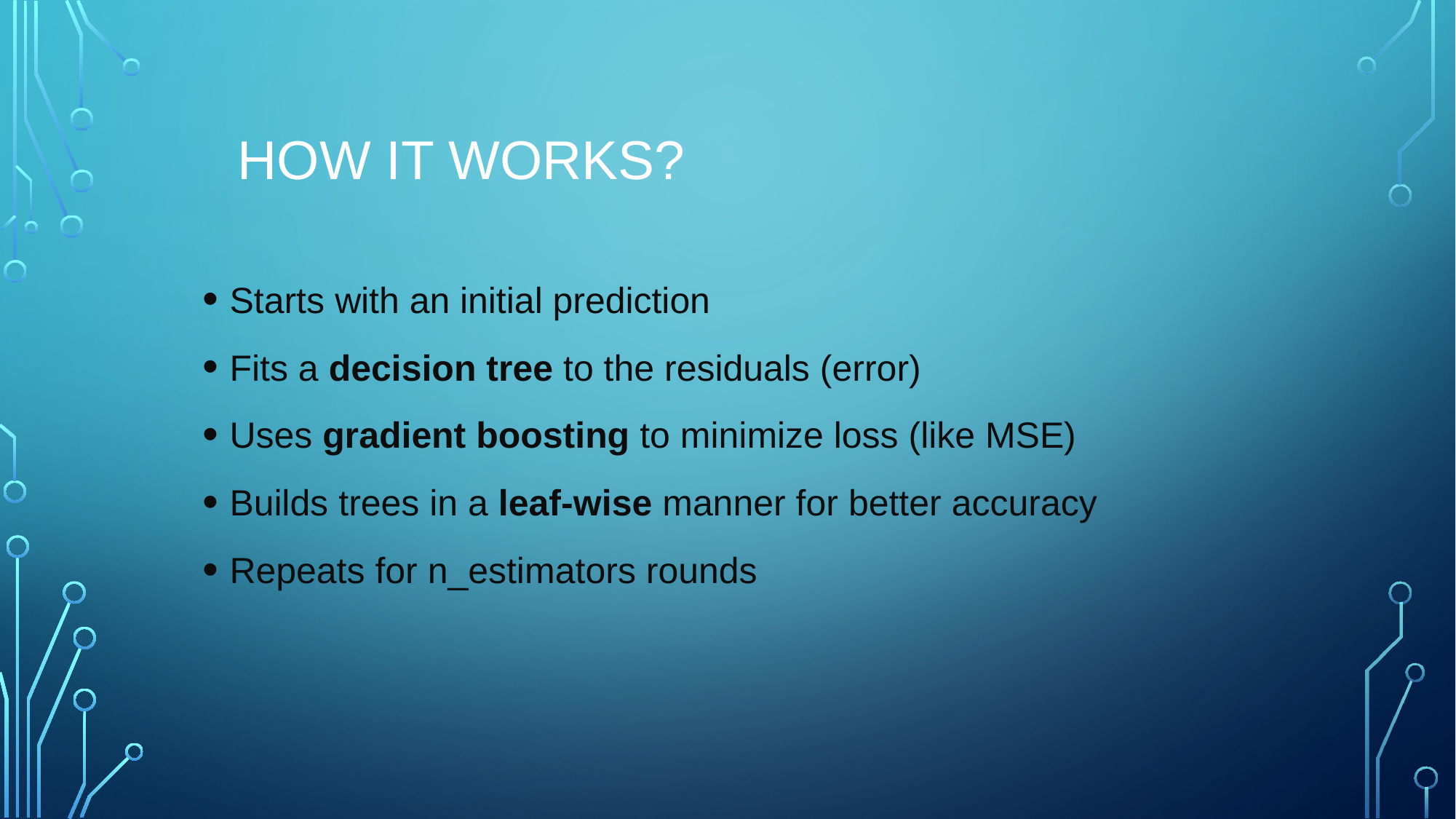

# How it works?
Starts with an initial prediction
Fits a decision tree to the residuals (error)
Uses gradient boosting to minimize loss (like MSE)
Builds trees in a leaf-wise manner for better accuracy
Repeats for n_estimators rounds